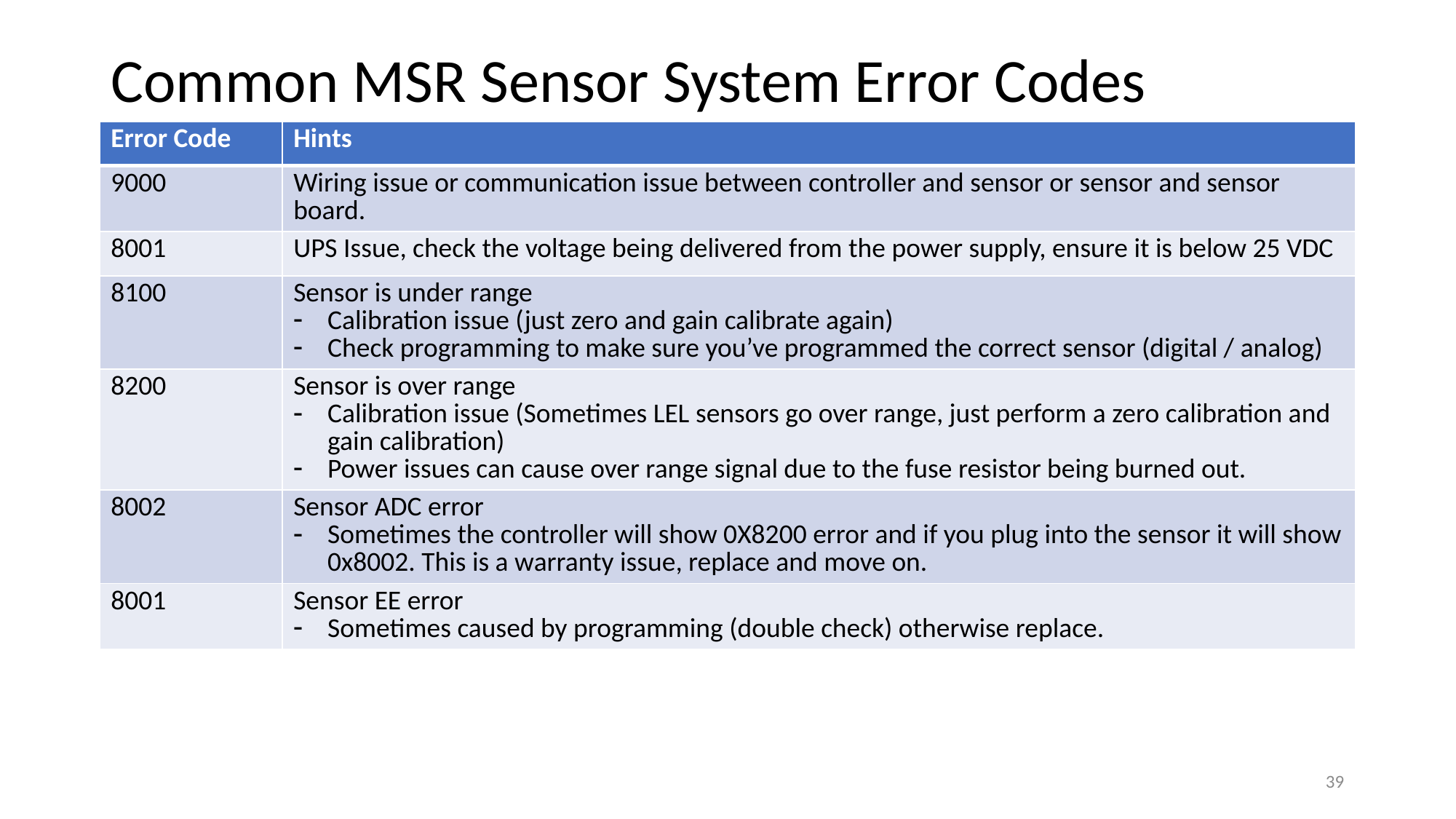

# Common MSR Sensor System Error Codes
| Error Code | Hints |
| --- | --- |
| 9000 | Wiring issue or communication issue between controller and sensor or sensor and sensor board. |
| 8001 | UPS Issue, check the voltage being delivered from the power supply, ensure it is below 25 VDC |
| 8100 | Sensor is under range Calibration issue (just zero and gain calibrate again) Check programming to make sure you’ve programmed the correct sensor (digital / analog) |
| 8200 | Sensor is over range Calibration issue (Sometimes LEL sensors go over range, just perform a zero calibration and gain calibration) Power issues can cause over range signal due to the fuse resistor being burned out. |
| 8002 | Sensor ADC error Sometimes the controller will show 0X8200 error and if you plug into the sensor it will show 0x8002. This is a warranty issue, replace and move on. |
| 8001 | Sensor EE error Sometimes caused by programming (double check) otherwise replace. |

39